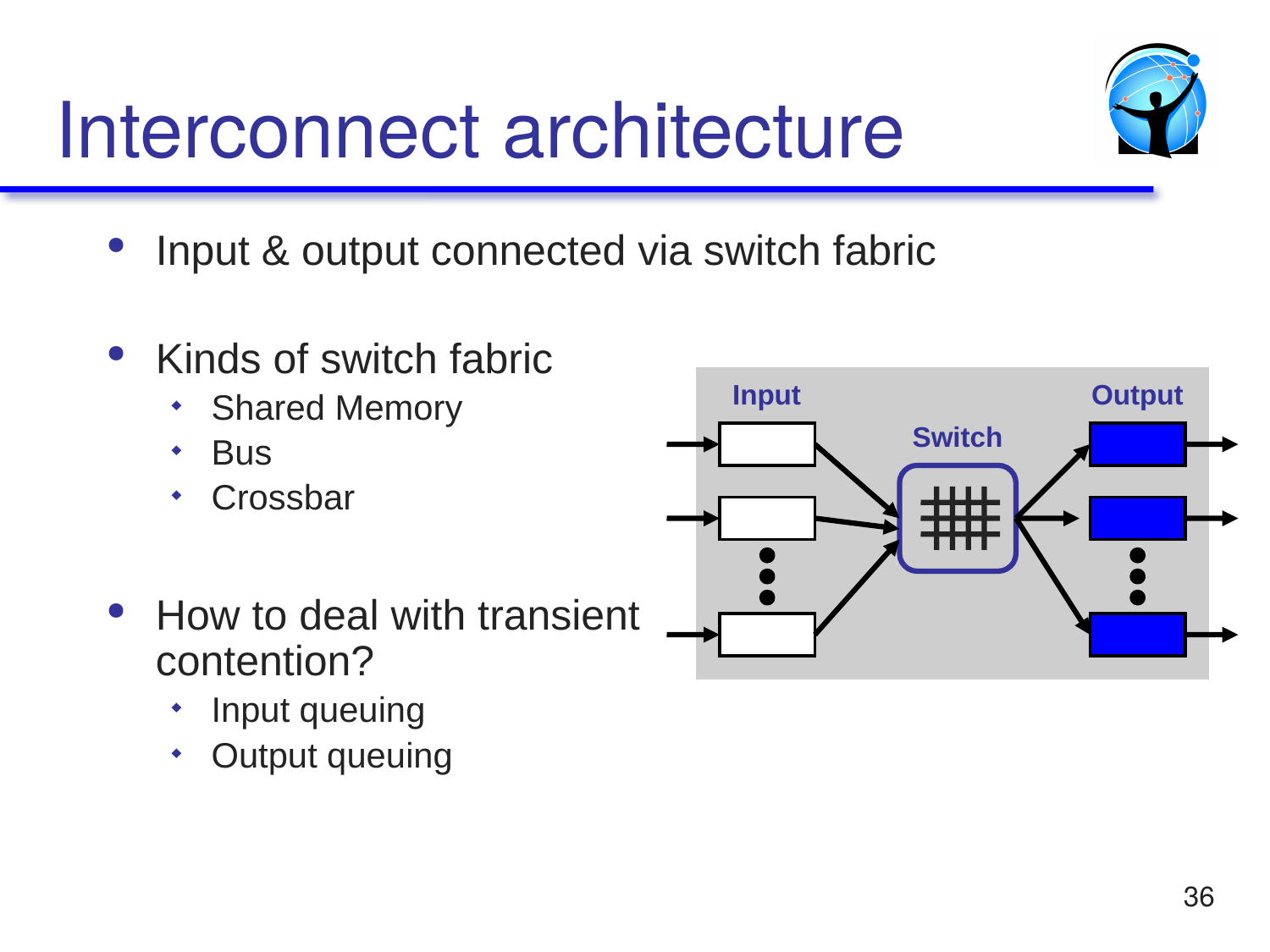

# Interconnect architecture
Input & output connected via switch fabric

Kinds of switch fabric
Shared Memory
Bus
Crossbar

How to deal with transient
contention?
Input queuing
Output queuing

Input
Output
Switch

36